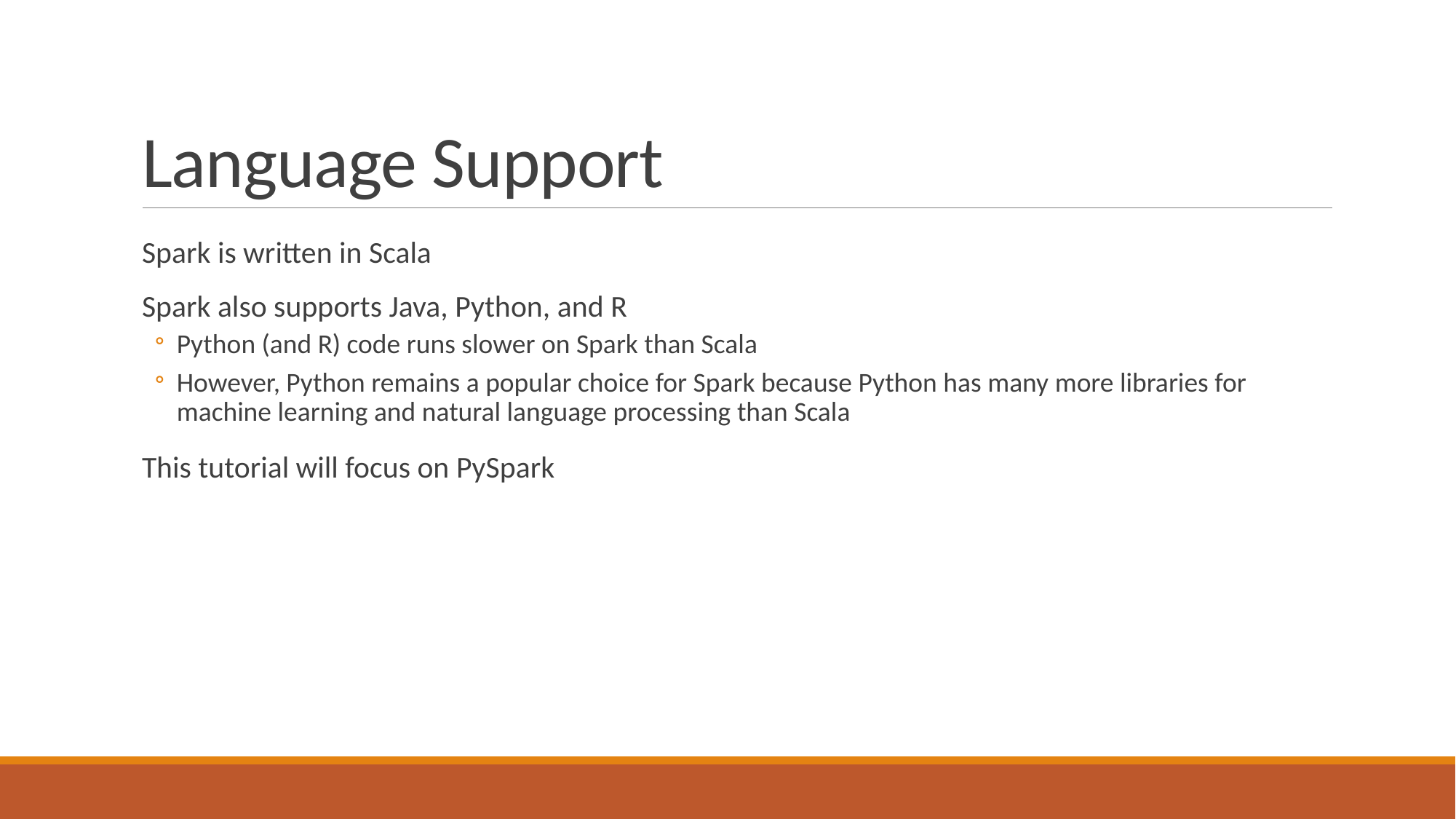

# Language Support
Spark is written in Scala
Spark also supports Java, Python, and R
Python (and R) code runs slower on Spark than Scala
However, Python remains a popular choice for Spark because Python has many more libraries for machine learning and natural language processing than Scala
This tutorial will focus on PySpark